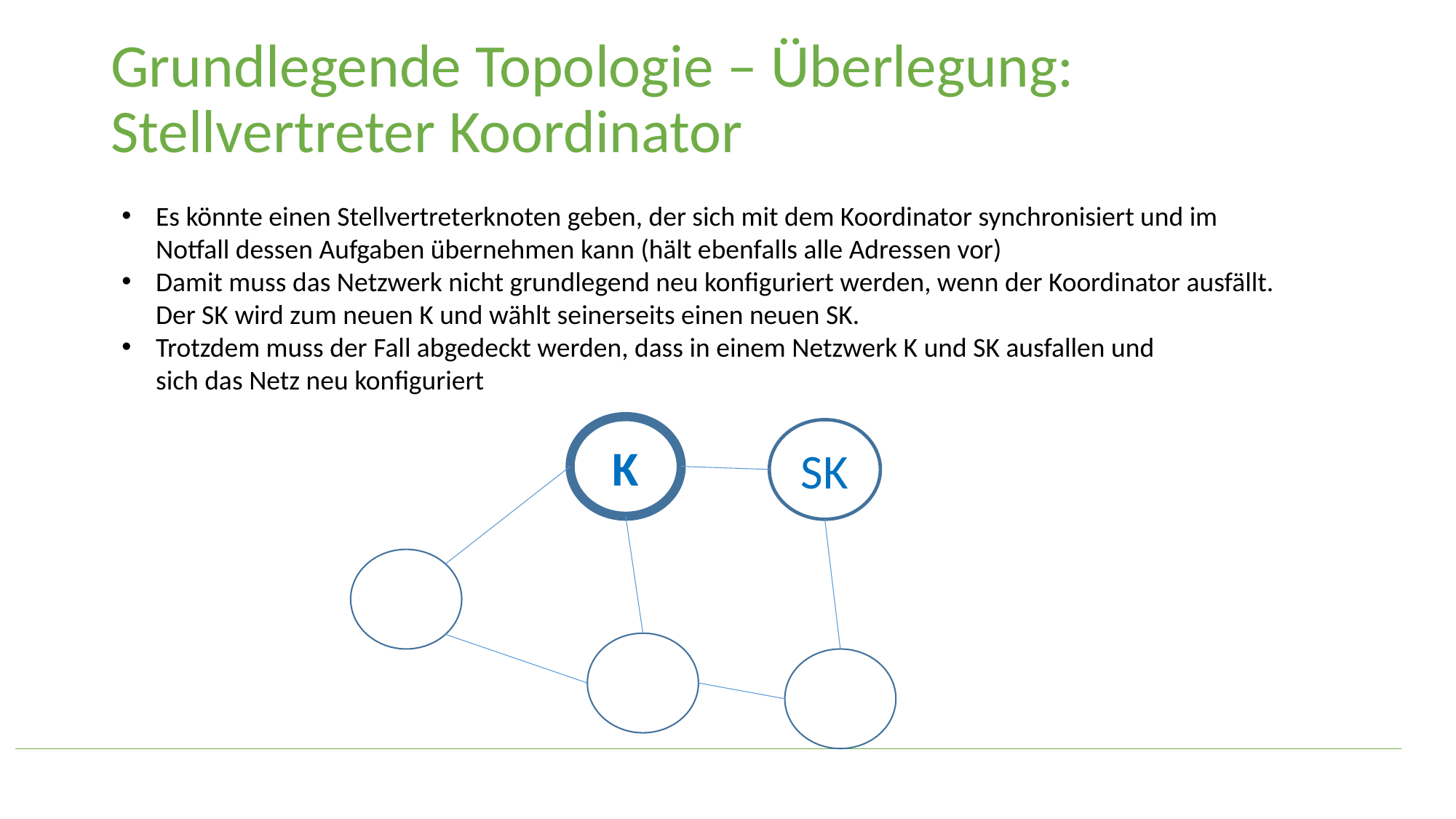

# Grundlegende Topologie – Überlegung: Stellvertreter Koordinator
Es könnte einen Stellvertreterknoten geben, der sich mit dem Koordinator synchronisiert und im
Notfall dessen Aufgaben übernehmen kann (hält ebenfalls alle Adressen vor)
Damit muss das Netzwerk nicht grundlegend neu konfiguriert werden, wenn der Koordinator ausfällt.
Der SK wird zum neuen K und wählt seinerseits einen neuen SK.
Trotzdem muss der Fall abgedeckt werden, dass in einem Netzwerk K und SK ausfallen und
sich das Netz neu konfiguriert
K
SK